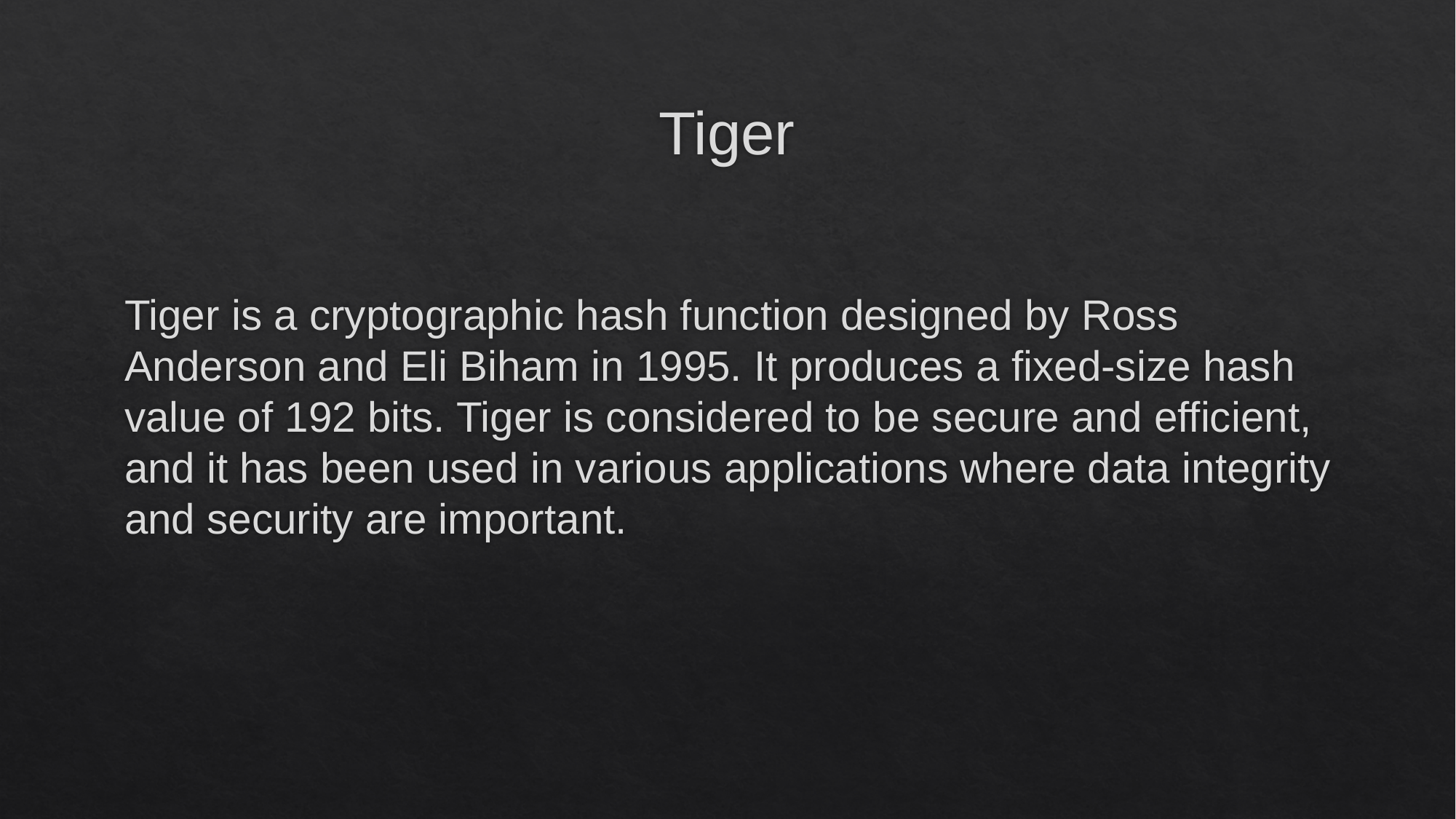

# Tiger
Tiger is a cryptographic hash function designed by Ross Anderson and Eli Biham in 1995. It produces a fixed-size hash value of 192 bits. Tiger is considered to be secure and efficient, and it has been used in various applications where data integrity and security are important.